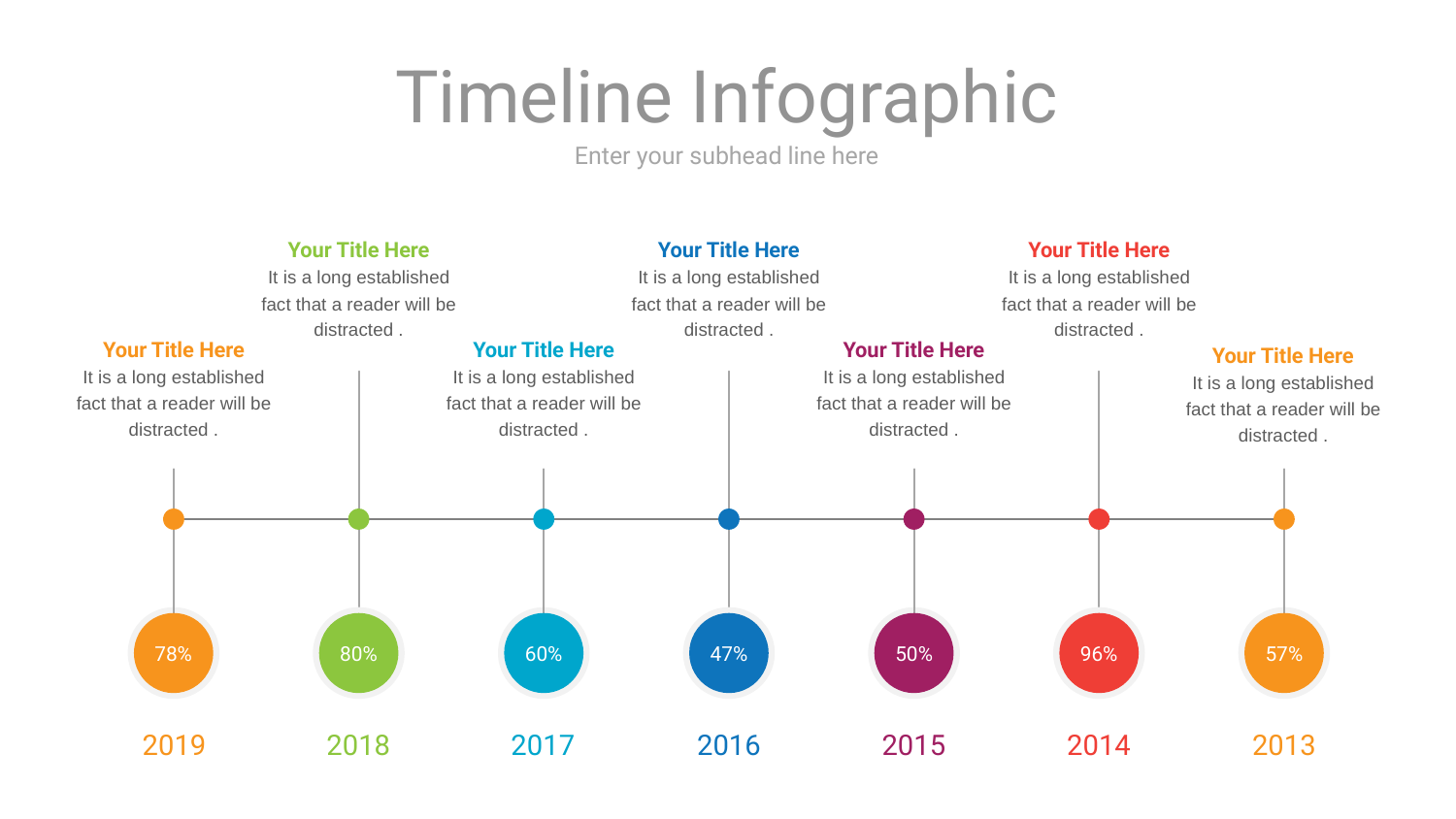

# Timeline Infographic
Enter your subhead line here
Your Title Here
It is a long established fact that a reader will be distracted .
Your Title Here
It is a long established fact that a reader will be distracted .
Your Title Here
It is a long established fact that a reader will be distracted .
Your Title Here
It is a long established fact that a reader will be distracted .
Your Title Here
It is a long established fact that a reader will be distracted .
Your Title Here
It is a long established fact that a reader will be distracted .
Your Title Here
It is a long established fact that a reader will be distracted .

78%
80%
60%
47%
50%
96%
57%
2019
2018
2017
2016
2015
2014
2013